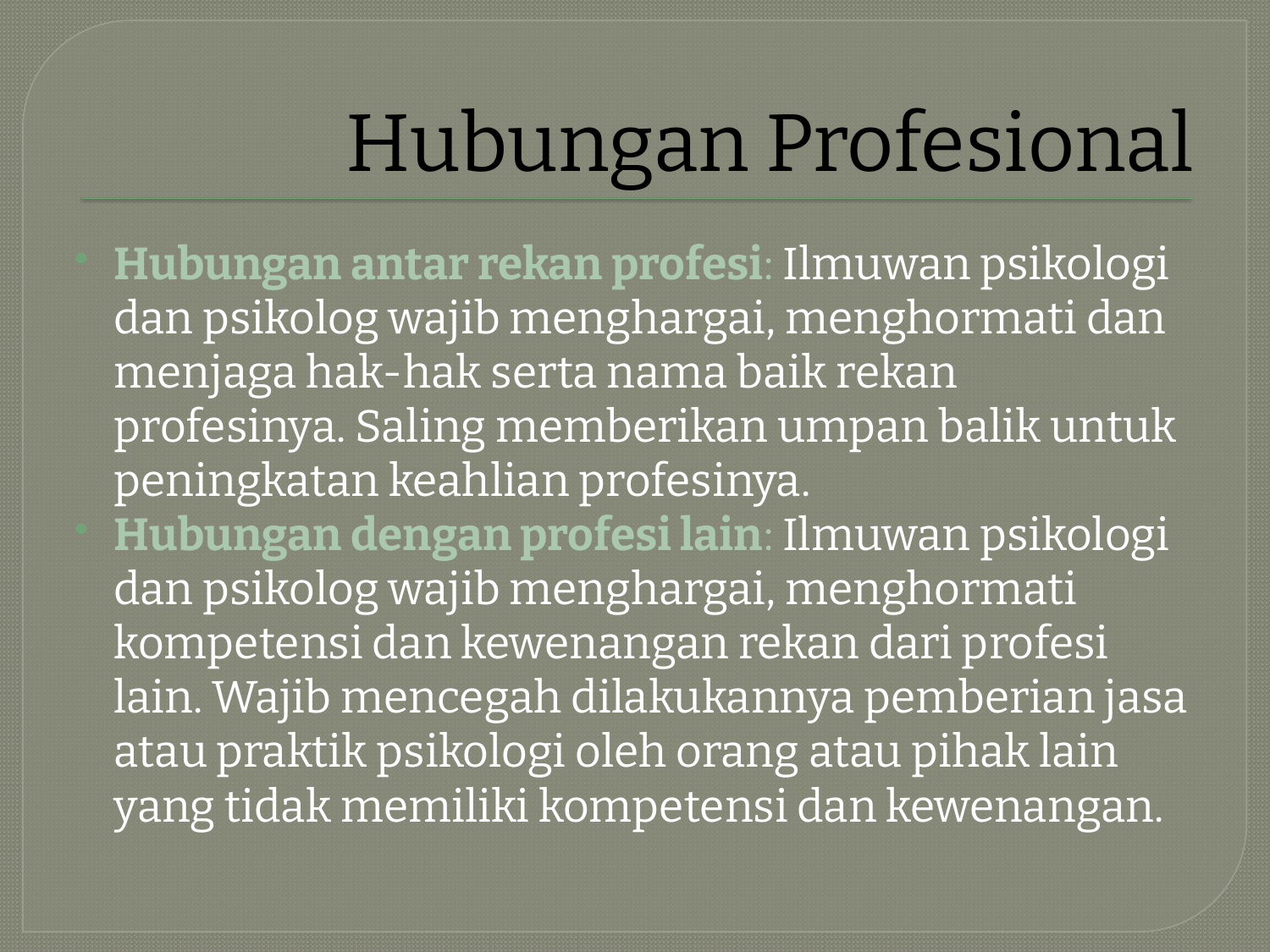

# Hubungan Profesional
Hubungan antar rekan profesi: Ilmuwan psikologi dan psikolog wajib menghargai, menghormati dan menjaga hak-hak serta nama baik rekan profesinya. Saling memberikan umpan balik untuk peningkatan keahlian profesinya.
Hubungan dengan profesi lain: Ilmuwan psikologi dan psikolog wajib menghargai, menghormati kompetensi dan kewenangan rekan dari profesi lain. Wajib mencegah dilakukannya pemberian jasa atau praktik psikologi oleh orang atau pihak lain yang tidak memiliki kompetensi dan kewenangan.